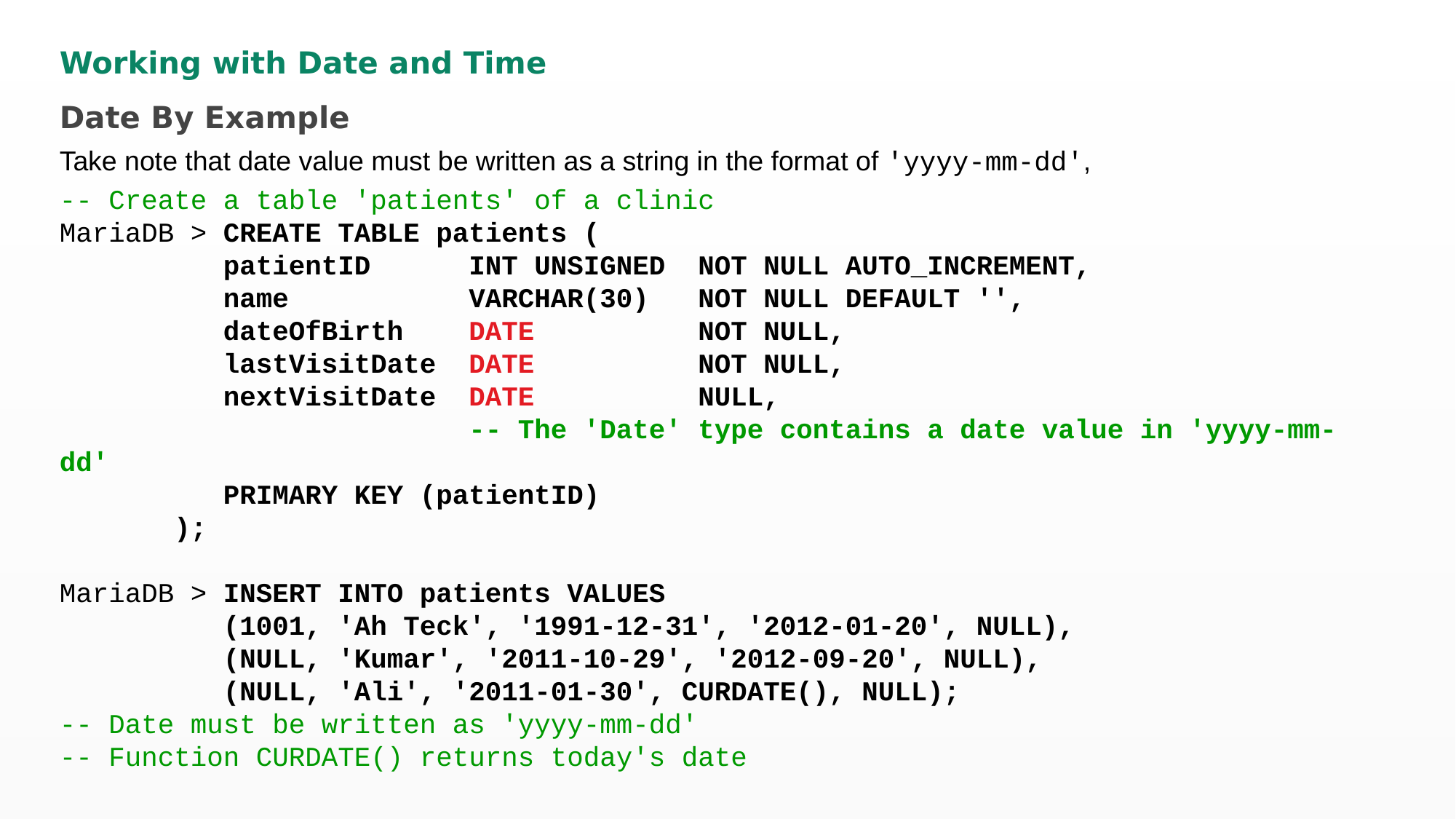

Working with Date and Time
Date By Example
Take note that date value must be written as a string in the format of 'yyyy-mm-dd',
-- Create a table 'patients' of a clinic
MariaDB > CREATE TABLE patients (
          patientID      INT UNSIGNED  NOT NULL AUTO_INCREMENT,
          name           VARCHAR(30)   NOT NULL DEFAULT '',
          dateOfBirth    DATE          NOT NULL,
          lastVisitDate  DATE          NOT NULL,
          nextVisitDate  DATE          NULL,
                         -- The 'Date' type contains a date value in 'yyyy-mm-dd'
          PRIMARY KEY (patientID)
       );

MariaDB > INSERT INTO patients VALUES
          (1001, 'Ah Teck', '1991-12-31', '2012-01-20', NULL),
          (NULL, 'Kumar', '2011-10-29', '2012-09-20', NULL),
          (NULL, 'Ali', '2011-01-30', CURDATE(), NULL);
-- Date must be written as 'yyyy-mm-dd'
-- Function CURDATE() returns today's date